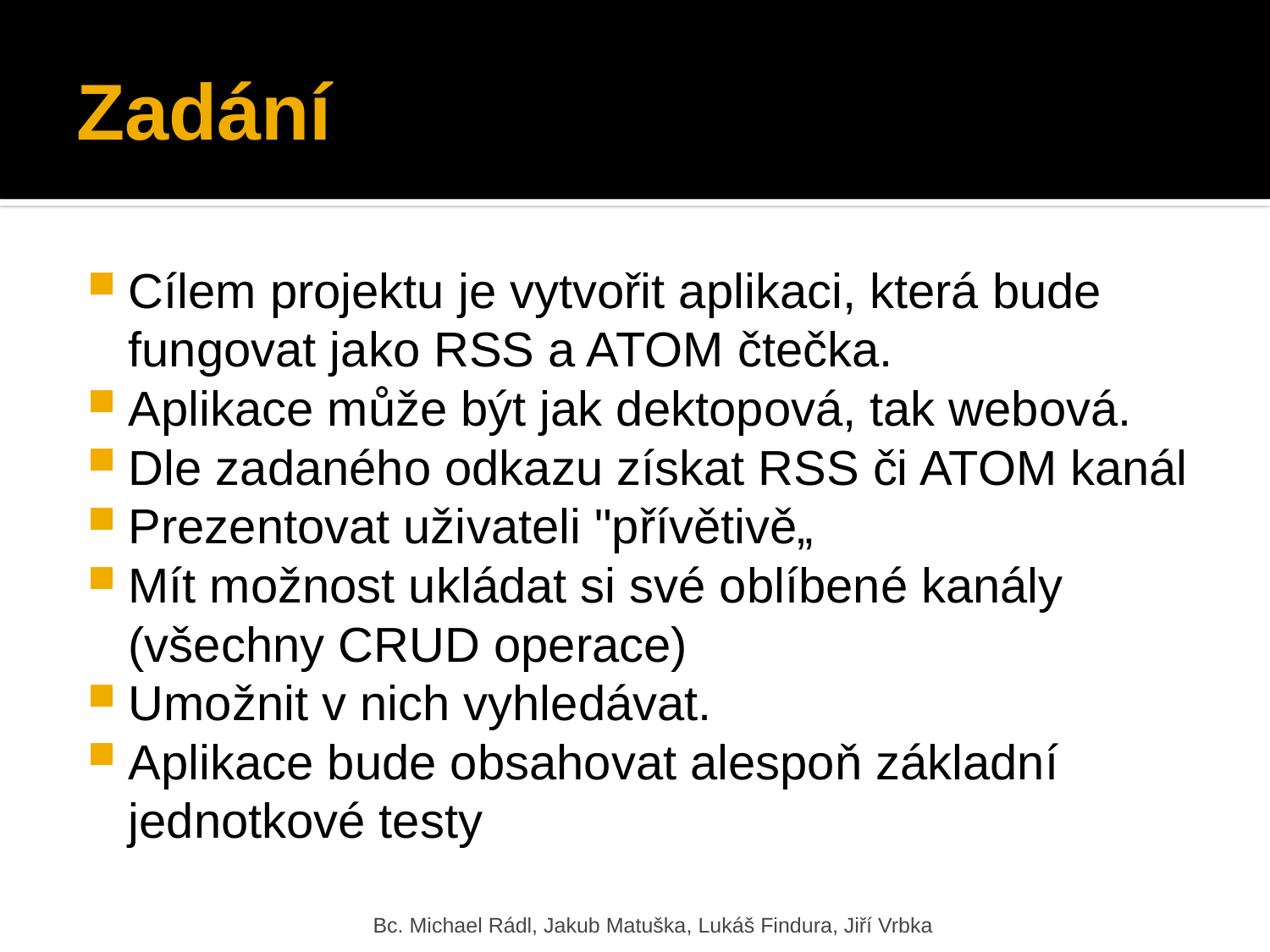

# Zadání
Cílem projektu je vytvořit aplikaci, která bude fungovat jako RSS a ATOM čtečka.
Aplikace může být jak dektopová, tak webová.
Dle zadaného odkazu získat RSS či ATOM kanál
Prezentovat uživateli "přívětivě„
Mít možnost ukládat si své oblíbené kanály (všechny CRUD operace)
Umožnit v nich vyhledávat.
Aplikace bude obsahovat alespoň základní jednotkové testy
Bc. Michael Rádl, Jakub Matuška, Lukáš Findura, Jiří Vrbka